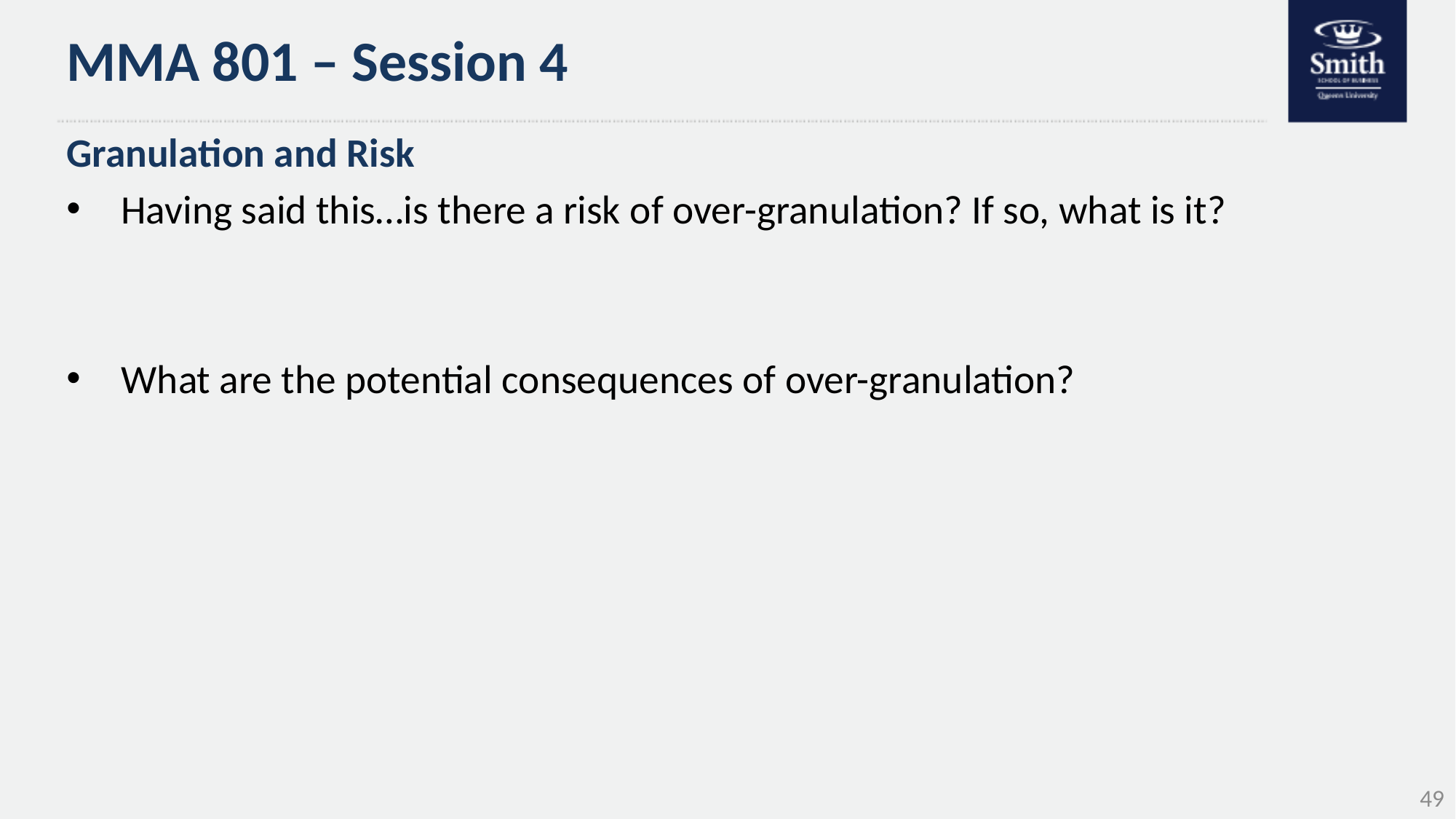

# MMA 801 – Session 4
Granulation and Risk
Having said this…is there a risk of over-granulation? If so, what is it?

What are the potential consequences of over-granulation?
49